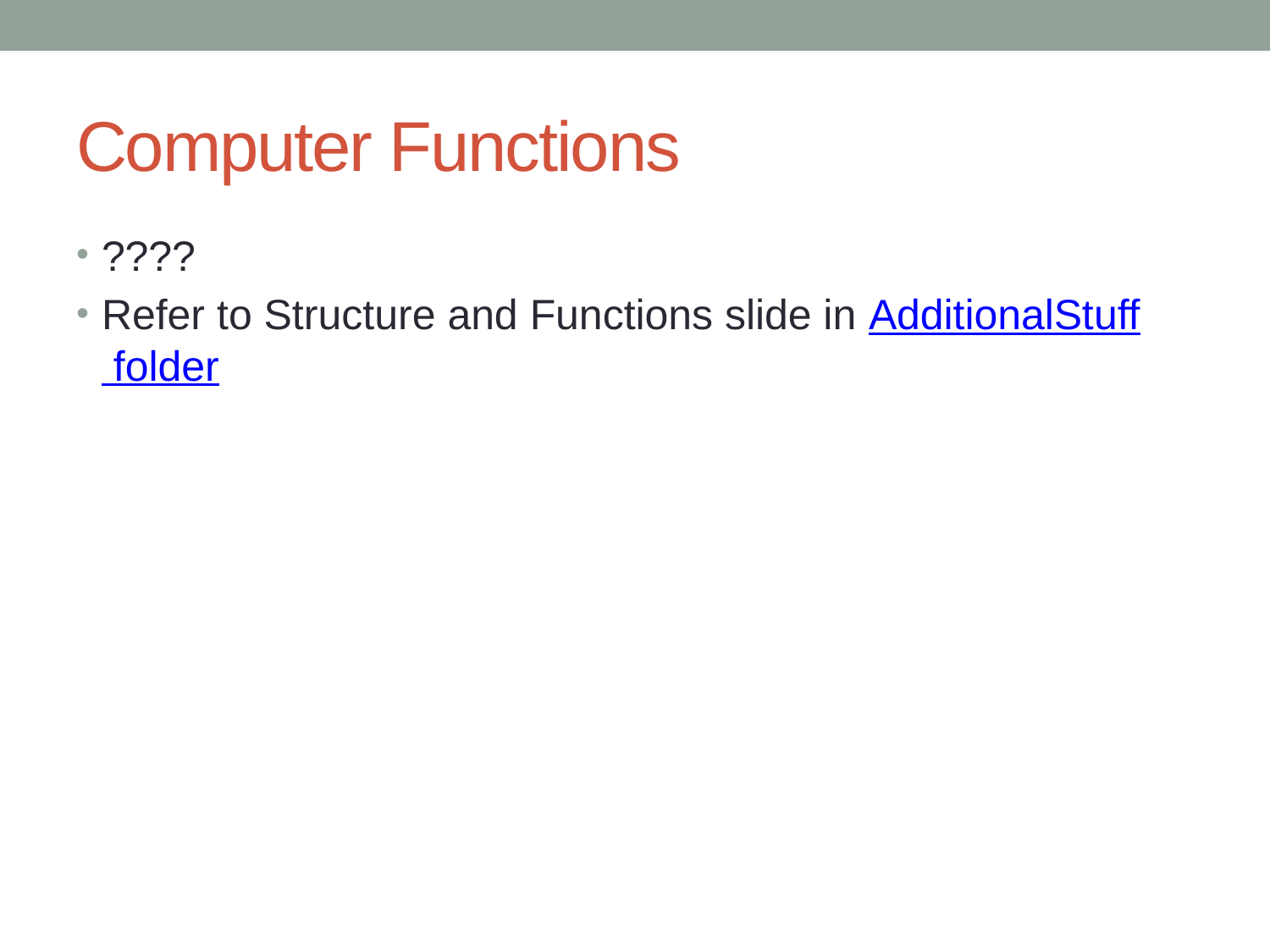

# Computer Functions
????
Refer to Structure and Functions slide in AdditionalStuff folder